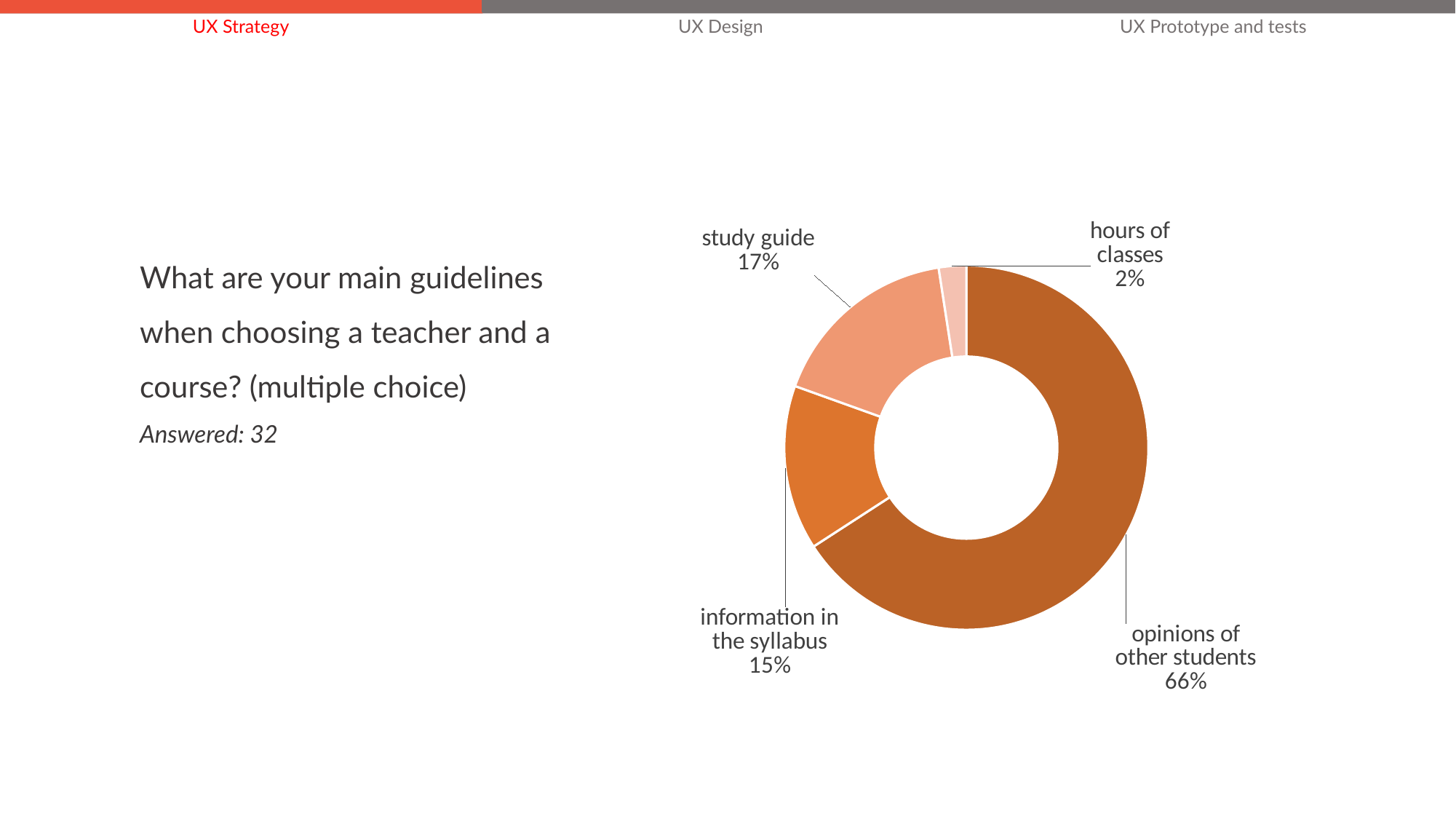

UX Strategy
UX Design
UX Prototype and tests

### Chart

| Category |  |
|---|---|
| opinions of other students | 27.0 |
| information in the syllabus | 6.0 |
| study guide | 7.0 |
| hours of classes | 1.0 |
What are your main guidelines when choosing a teacher and a course? (multiple choice)
Answered: 32